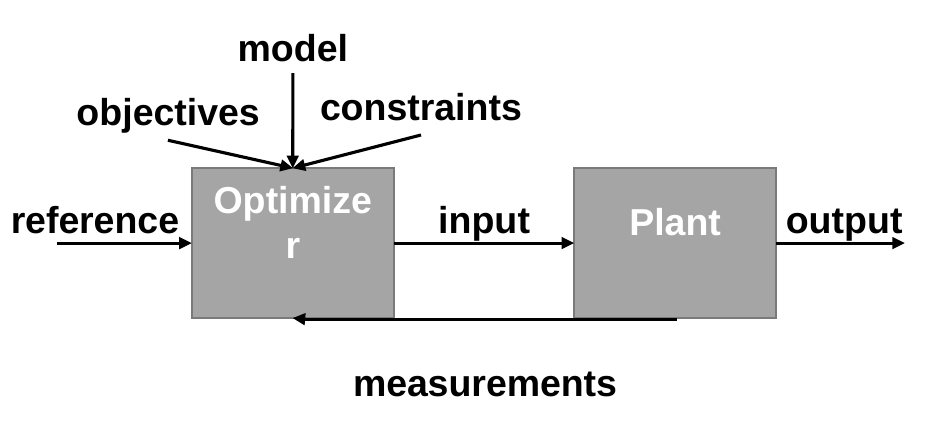

model
constraints
objectives
Optimizer

Plant

reference
input
output
measurements